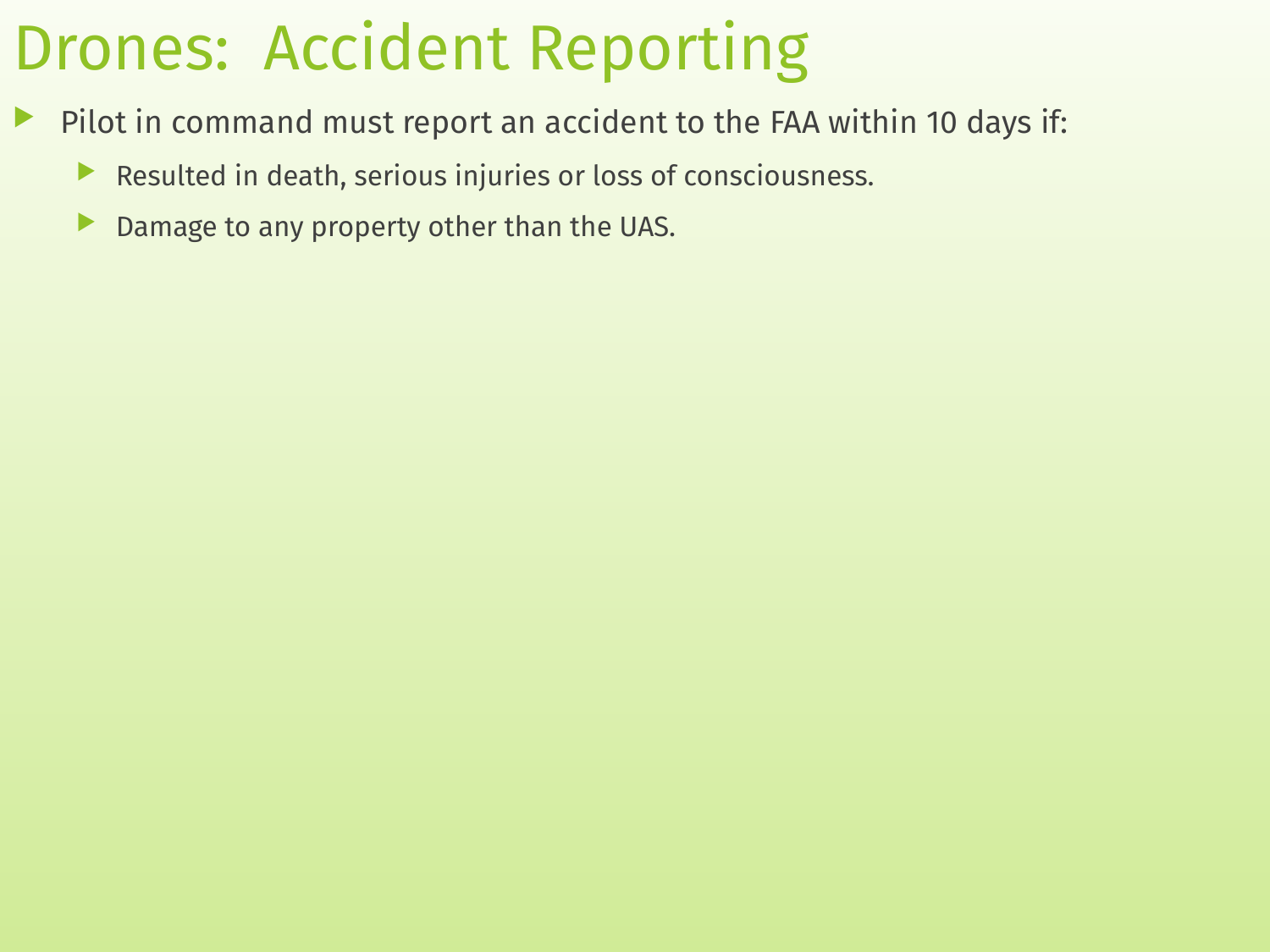

# Drones:  Accident Reporting
Pilot in command must report an accident to the FAA within 10 days if:
Resulted in death, serious injuries or loss of consciousness.
Damage to any property other than the UAS.
10